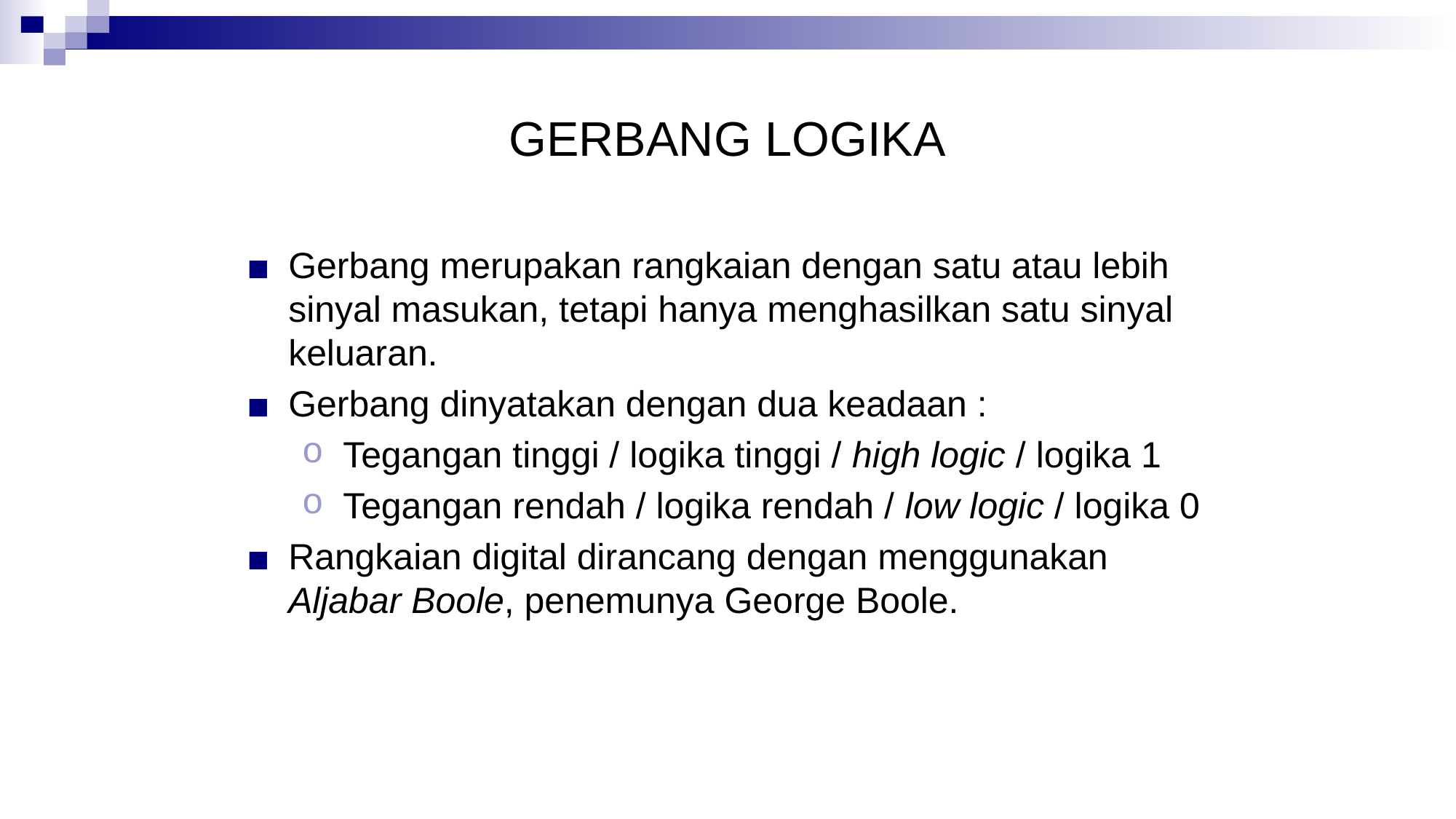

# GERBANG LOGIKA
Gerbang merupakan rangkaian dengan satu atau lebih sinyal masukan, tetapi hanya menghasilkan satu sinyal keluaran.
Gerbang dinyatakan dengan dua keadaan :
Tegangan tinggi / logika tinggi / high logic / logika 1
Tegangan rendah / logika rendah / low logic / logika 0
Rangkaian digital dirancang dengan menggunakan Aljabar Boole, penemunya George Boole.